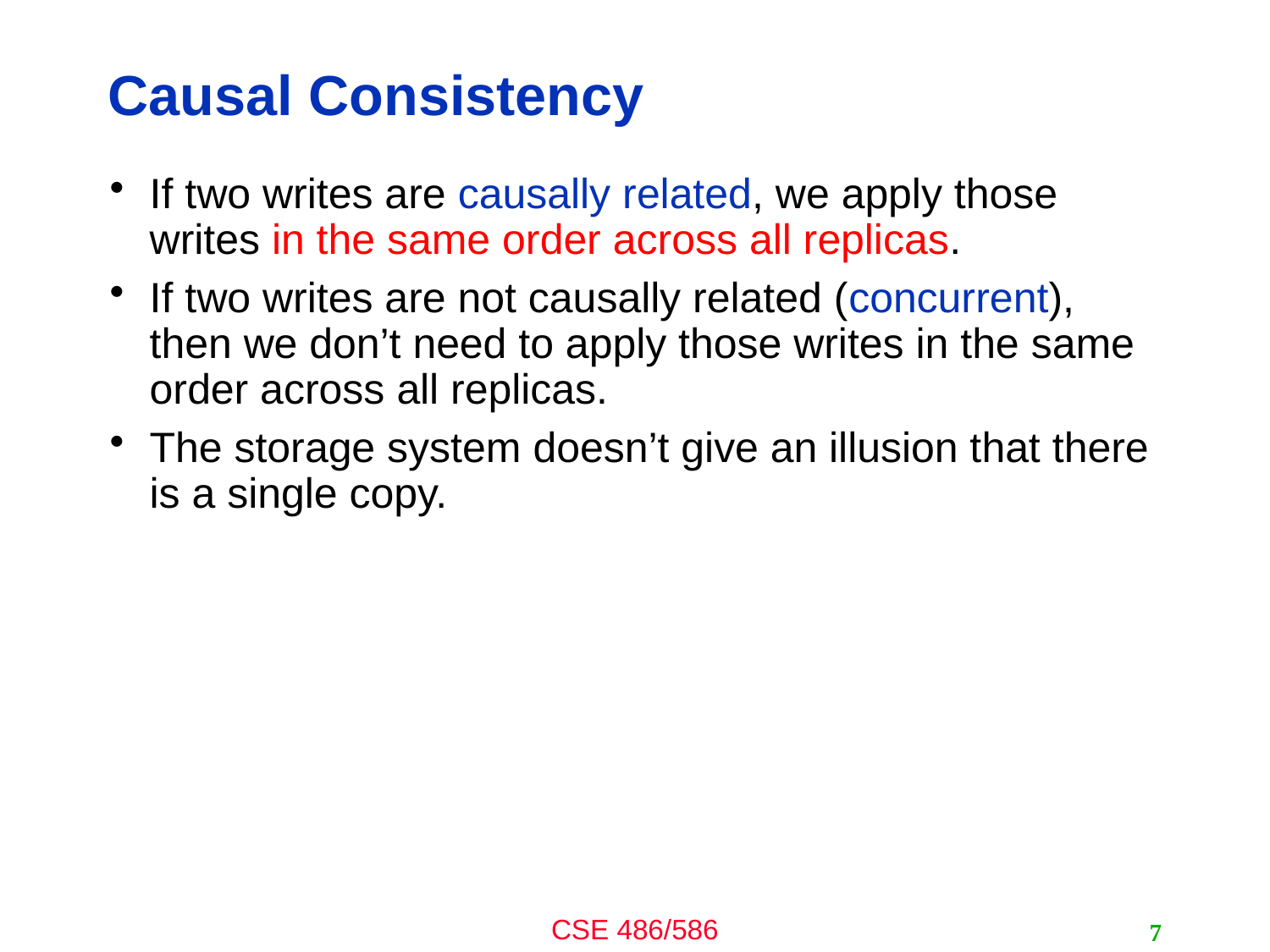

# Causal Consistency
If two writes are causally related, we apply those writes in the same order across all replicas.
If two writes are not causally related (concurrent), then we don’t need to apply those writes in the same order across all replicas.
The storage system doesn’t give an illusion that there is a single copy.
7